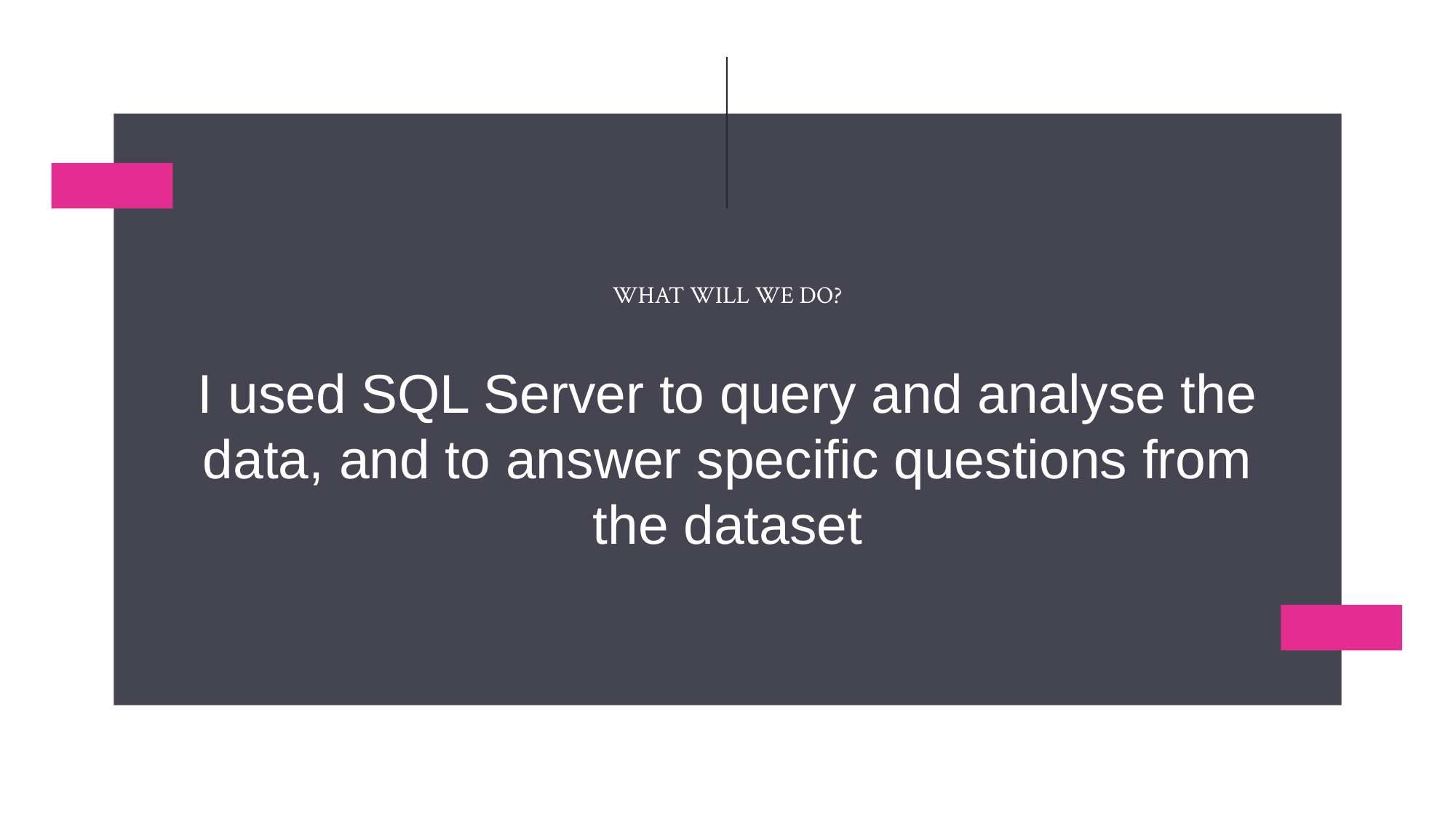

WHAT will we do?
# I used SQL Server to query and analyse the data, and to answer specific questions from the dataset